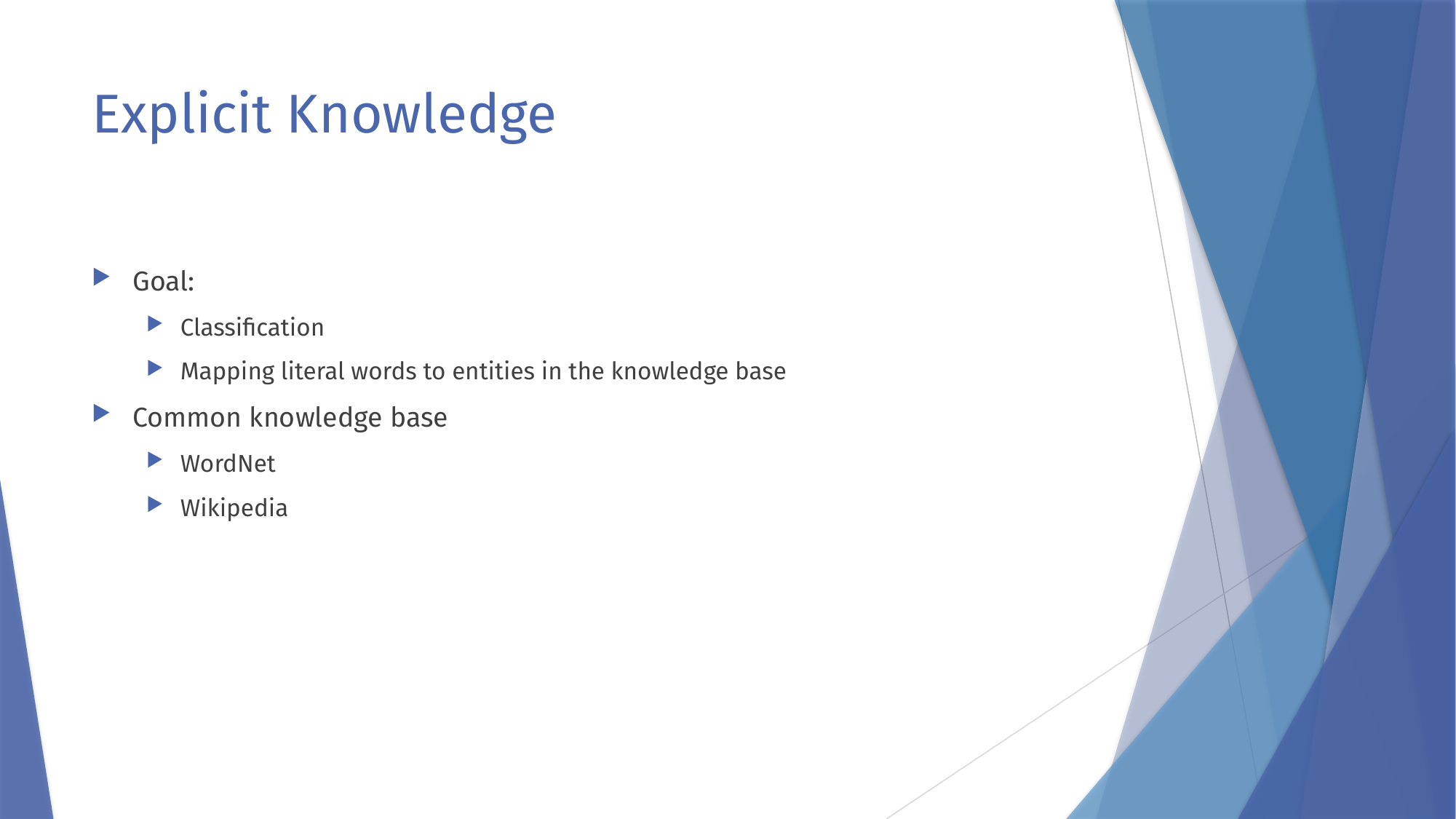

# Explicit Knowledge
Goal:
Classification
Mapping literal words to entities in the knowledge base
Common knowledge base
WordNet
Wikipedia